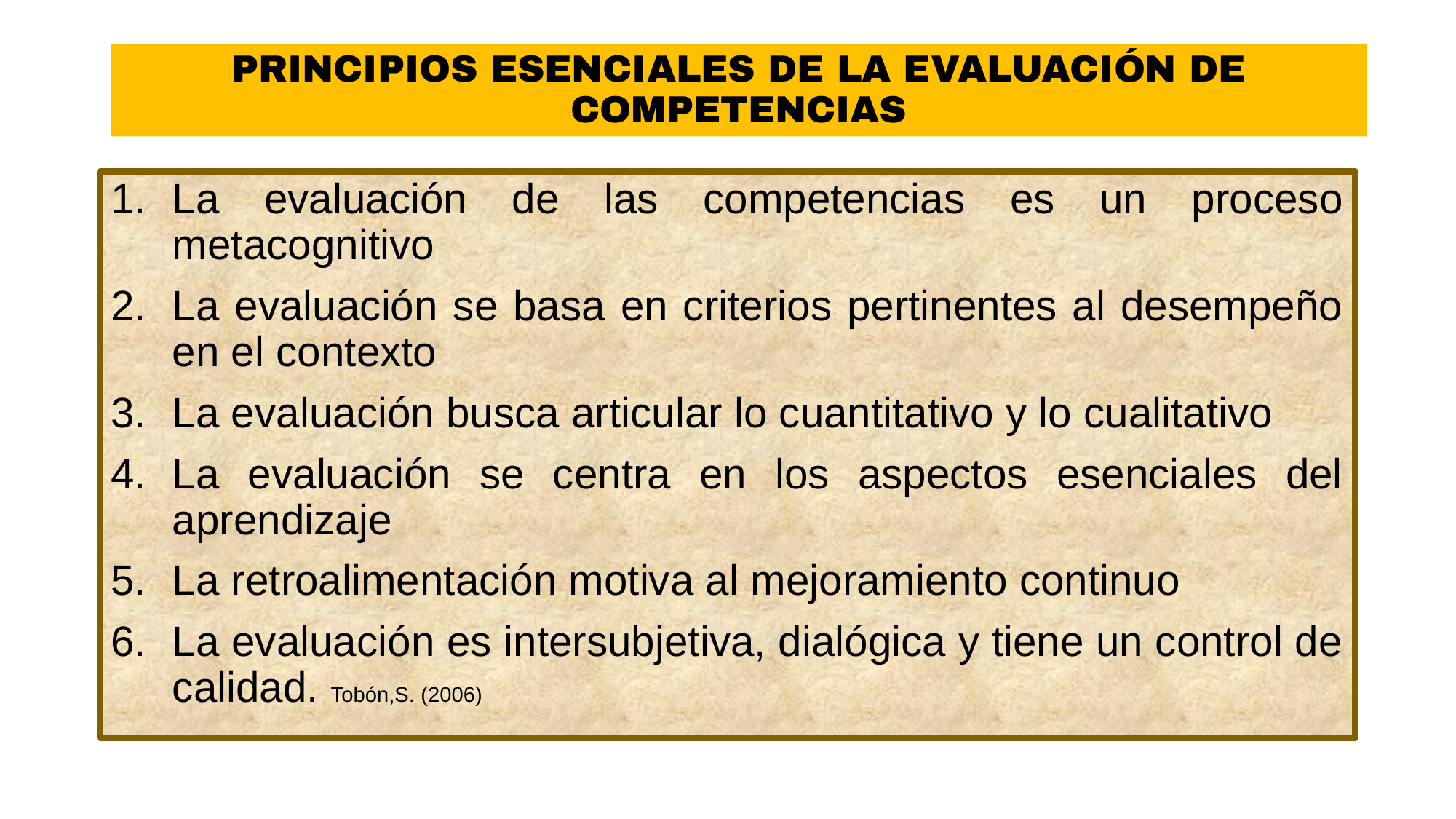

# PRINCIPIOS ESENCIALES DE LA EVALUACIÓN DE COMPETENCIAS
La evaluación de las competencias es un proceso metacognitivo
La evaluación se basa en criterios pertinentes al desempeño en el contexto
La evaluación busca articular lo cuantitativo y lo cualitativo
La evaluación se centra en los aspectos esenciales del aprendizaje
La retroalimentación motiva al mejoramiento continuo
La evaluación es intersubjetiva, dialógica y tiene un control de calidad. Tobón,S. (2006)